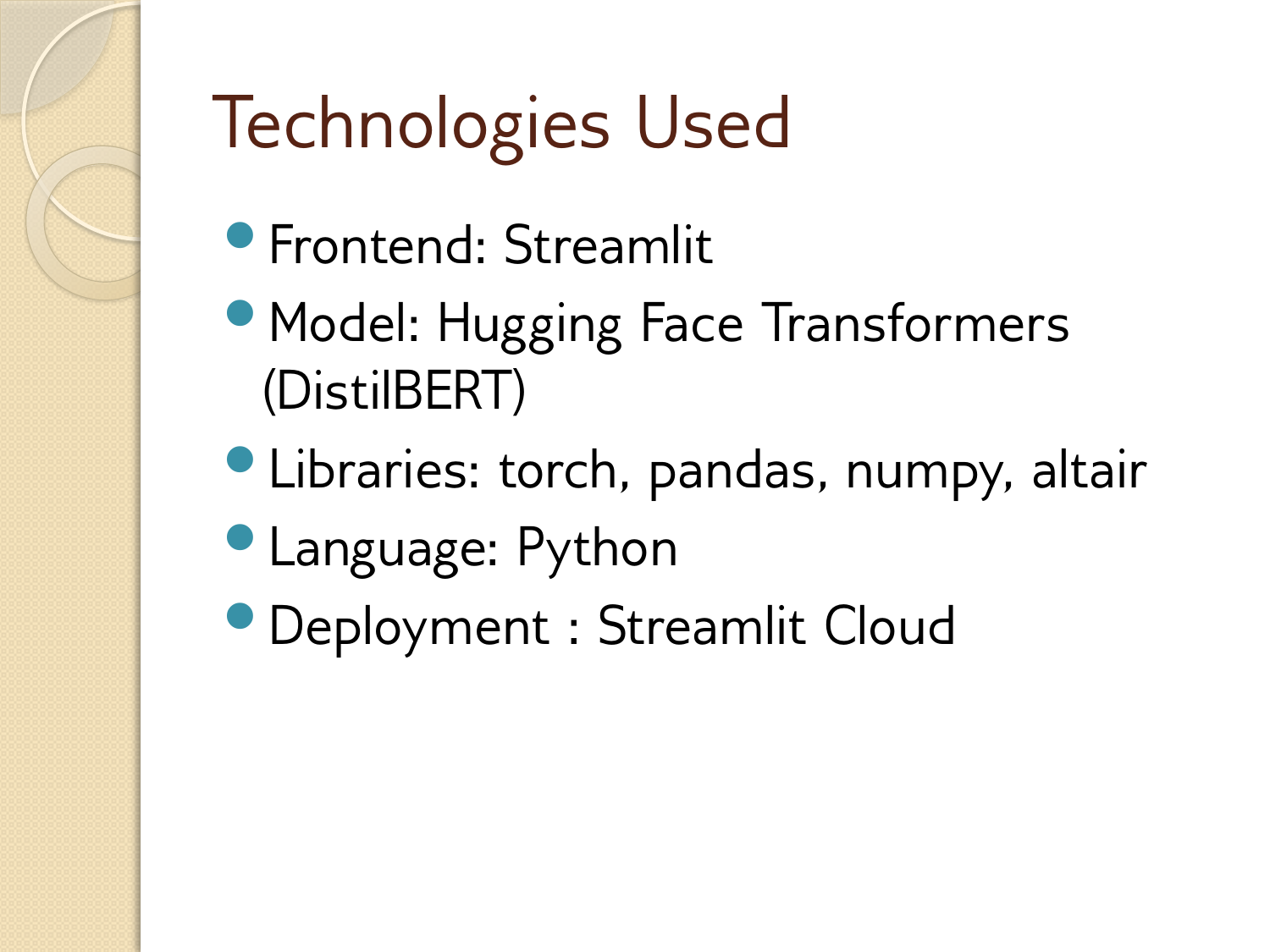

# Technologies Used
Frontend: Streamlit
Model: Hugging Face Transformers (DistilBERT)
Libraries: torch, pandas, numpy, altair
Language: Python
Deployment : Streamlit Cloud